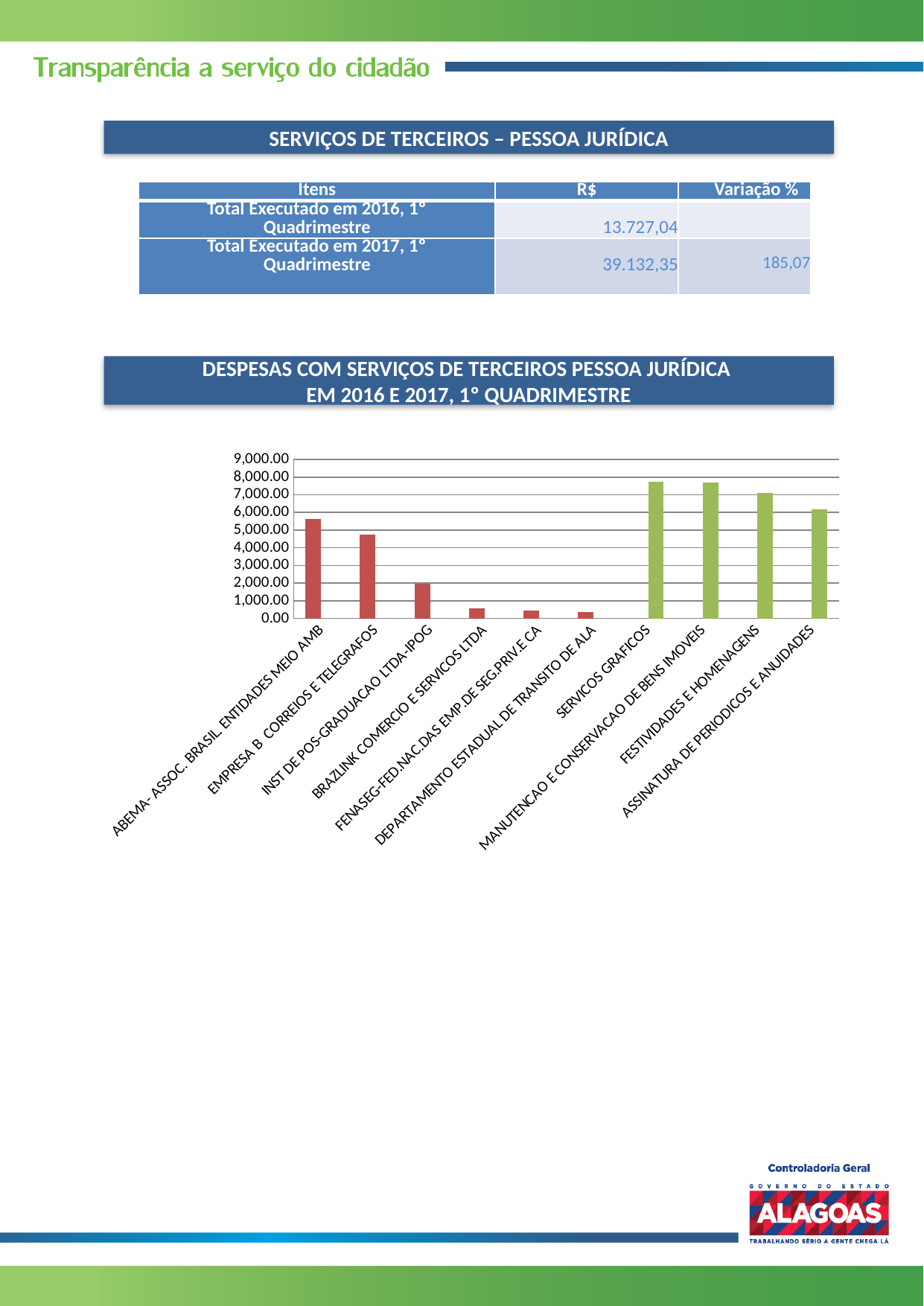

SERVIÇOS DE TERCEIROS – PESSOA JURÍDICA
| Itens | R$ | Variação % |
| --- | --- | --- |
| Total Executado em 2016, 1º Quadrimestre | 13.727,04 |  |
| Total Executado em 2017, 1º Quadrimestre | 39.132,35 | 185,07 |
DESPESAS COM SERVIÇOS DE TERCEIROS PESSOA JURÍDICA
EM 2016 E 2017, 1º QUADRIMESTRE

### Chart

| Category |  |  |
|---|---|---|
| ABEMA- ASSOC. BRASIL. ENTIDADES MEIO AMB | 5633.0 | 0.0 |
| EMPRESA B  CORREIOS E TELEGRAFOS | 4731.6 | 0.0 |
| INST DE POS-GRADUACAO LTDA-IPOG | 1940.24 | 0.0 |
| BRAZLINK COMERCIO E SERVICOS LTDA | 570.0 | 0.0 |
| FENASEG-FED.NAC.DAS EMP.DE SEG.PRIV.E CA | 430.4199999999999 | 0.0 |
| DEPARTAMENTO ESTADUAL DE TRANSITO DE ALA | 361.78 | 0.0 |
| SERVICOS GRAFICOS | 0.0 | 7752.0 |
| MANUTENCAO E CONSERVACAO DE BENS IMOVEIS | 0.0 | 7680.0 |
| FESTIVIDADES E HOMENAGENS | 0.0 | 7125.0 |
| ASSINATURA DE PERIODICOS E ANUIDADES | 0.0 | 6196.03 |